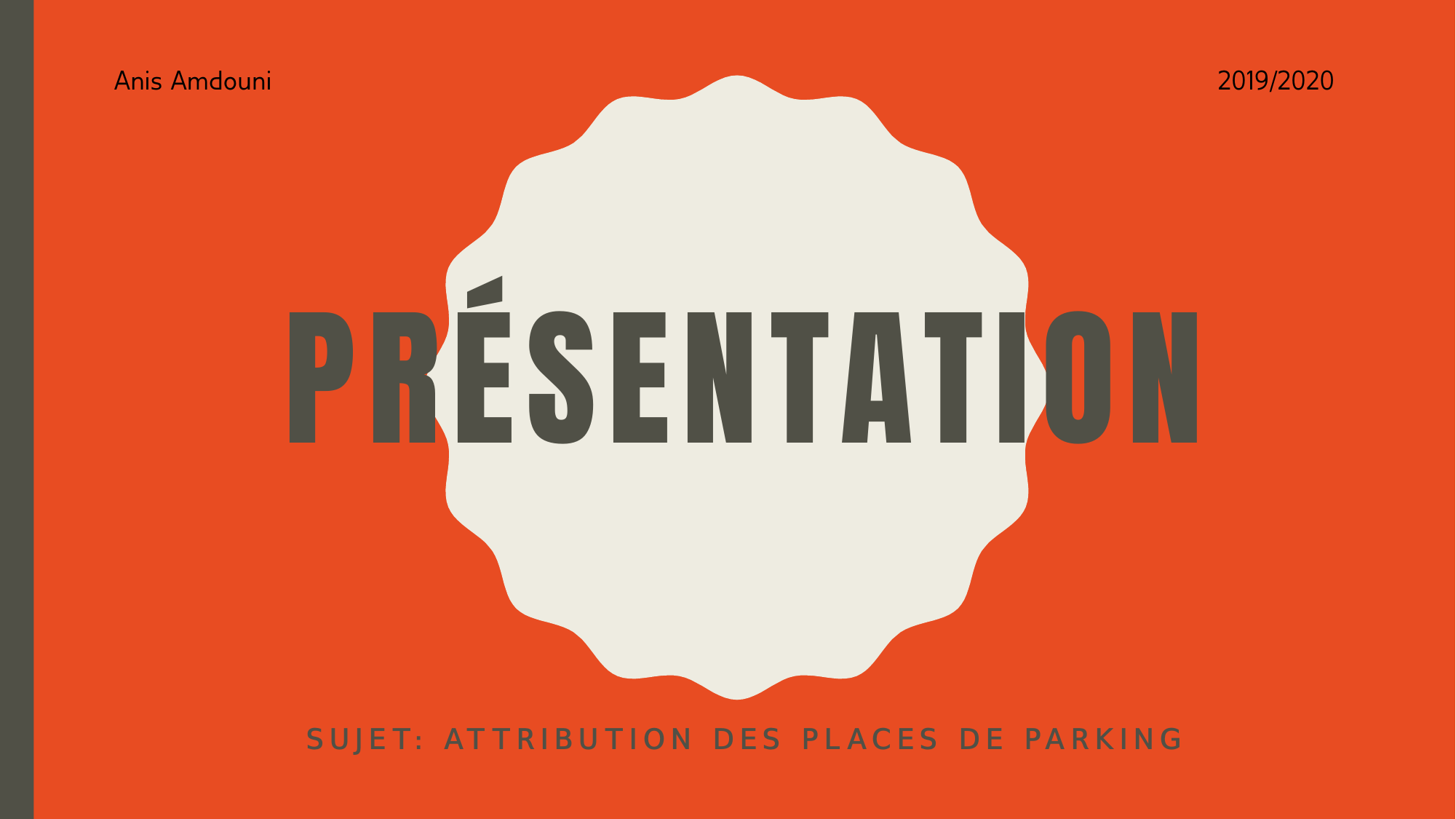

Anis Amdouni
2019/2020
# présentation
Sujet: Attribution des places de parking